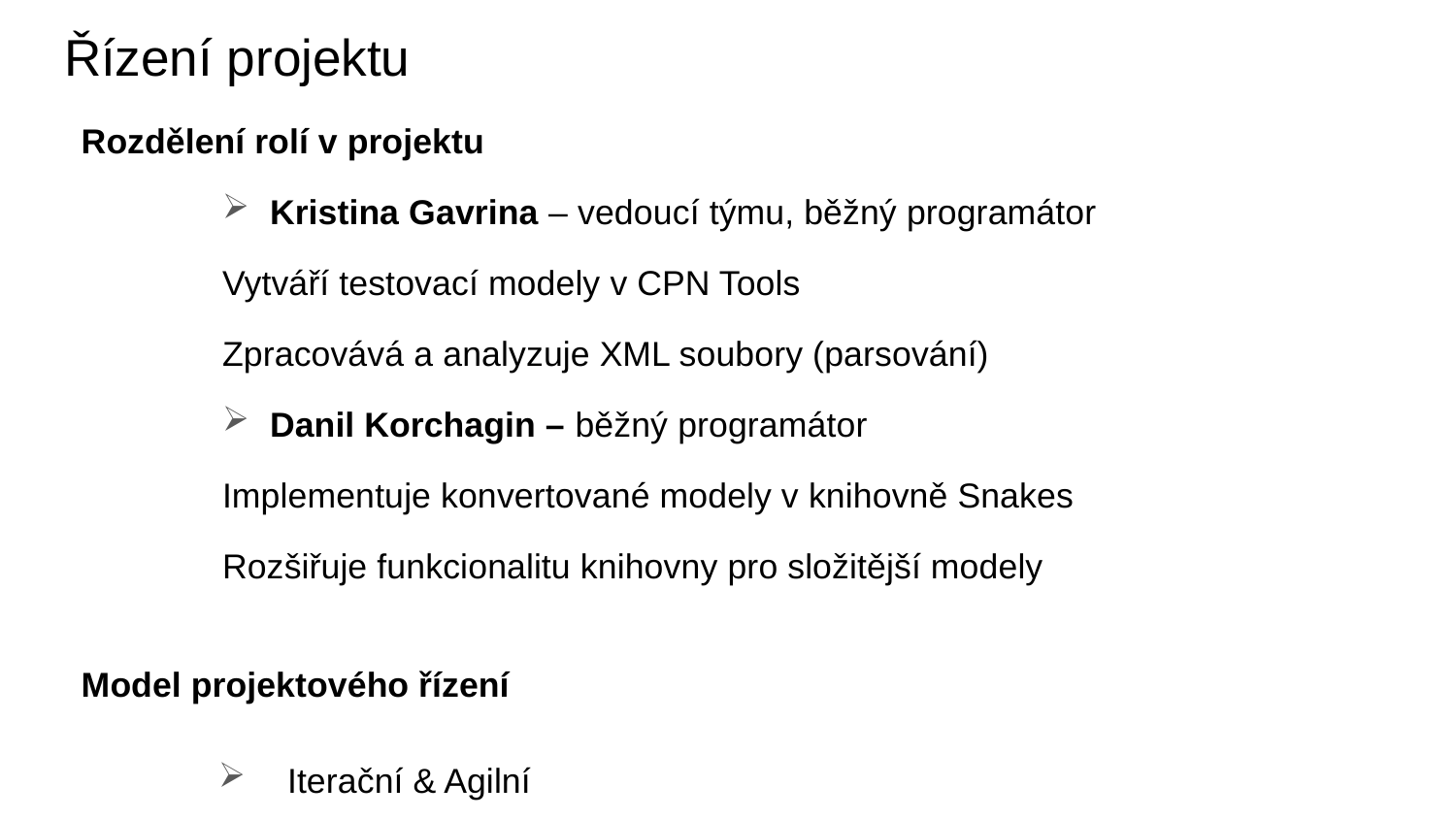

# Řízení projektu
Rozdělení rolí v projektu
Kristina Gavrina – vedoucí týmu, běžný programátor
	Vytváří testovací modely v CPN Tools
	Zpracovává a analyzuje XML soubory (parsování)
Danil Korchagin – běžný programátor
	Implementuje konvertované modely v knihovně Snakes
	Rozšiřuje funkcionalitu knihovny pro složitější modely

Model projektového řízení

Iterační & Agilní